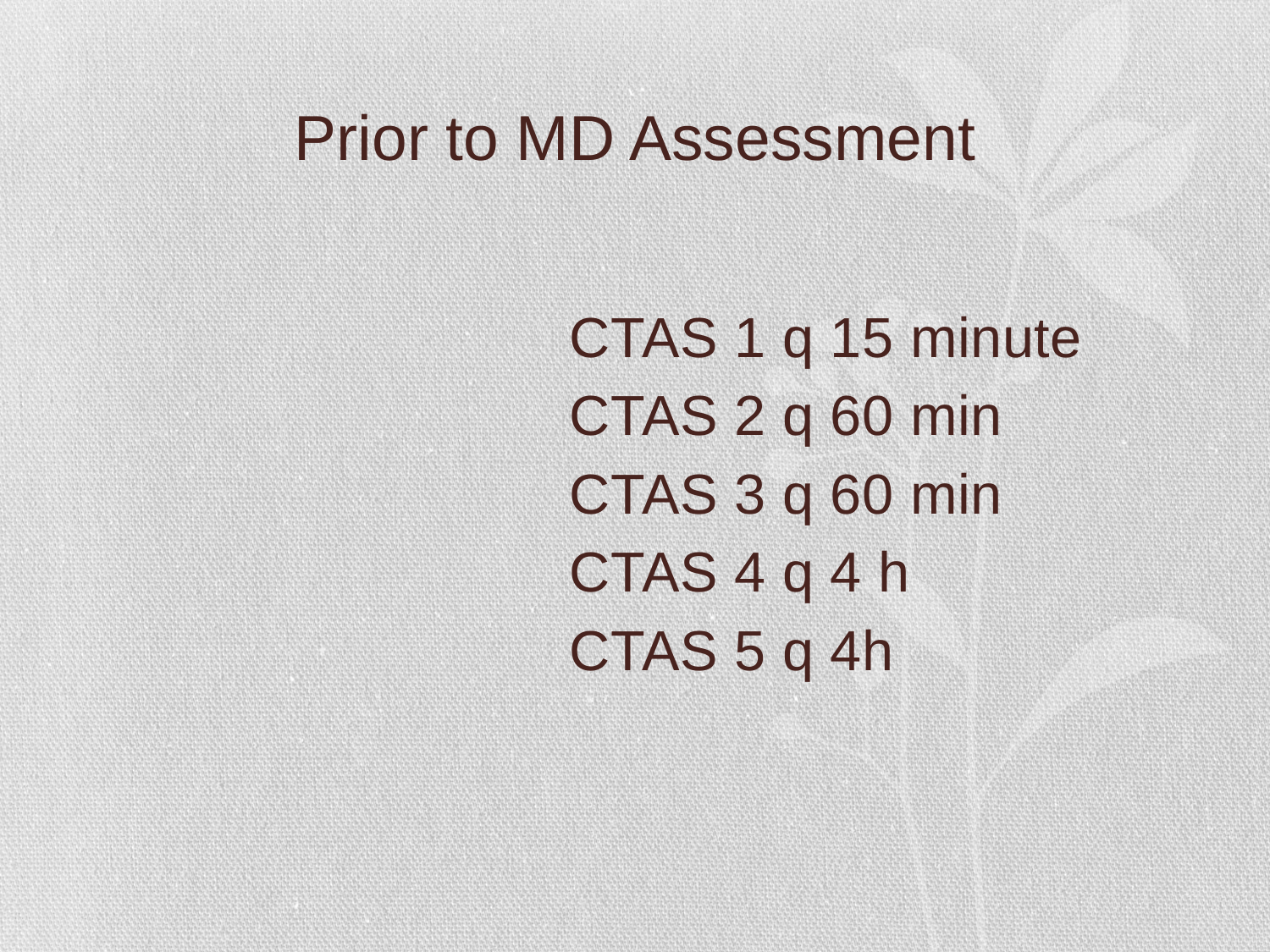

# Prior to MD Assessment

                                CTAS 1 q 15 minute
                                CTAS 2 q 60 min
                                CTAS 3 q 60 min
                                CTAS 4 q 4 h
                                CTAS 5 q 4h